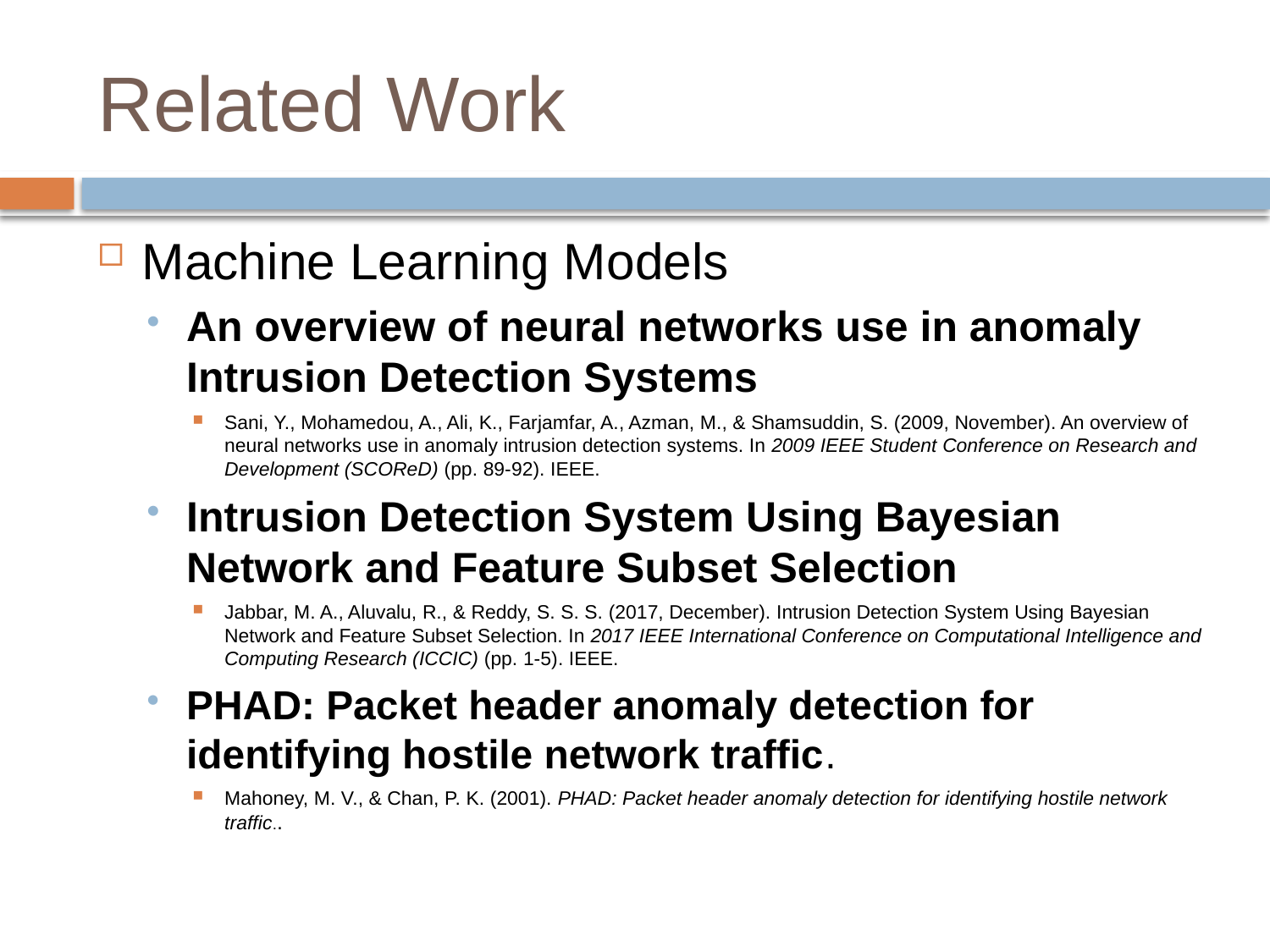

# Related Work
Machine Learning Models
An overview of neural networks use in anomaly Intrusion Detection Systems
Sani, Y., Mohamedou, A., Ali, K., Farjamfar, A., Azman, M., & Shamsuddin, S. (2009, November). An overview of neural networks use in anomaly intrusion detection systems. In 2009 IEEE Student Conference on Research and Development (SCOReD) (pp. 89-92). IEEE.
Intrusion Detection System Using Bayesian Network and Feature Subset Selection
Jabbar, M. A., Aluvalu, R., & Reddy, S. S. S. (2017, December). Intrusion Detection System Using Bayesian Network and Feature Subset Selection. In 2017 IEEE International Conference on Computational Intelligence and Computing Research (ICCIC) (pp. 1-5). IEEE.
PHAD: Packet header anomaly detection for identifying hostile network traffic.
Mahoney, M. V., & Chan, P. K. (2001). PHAD: Packet header anomaly detection for identifying hostile network traffic..